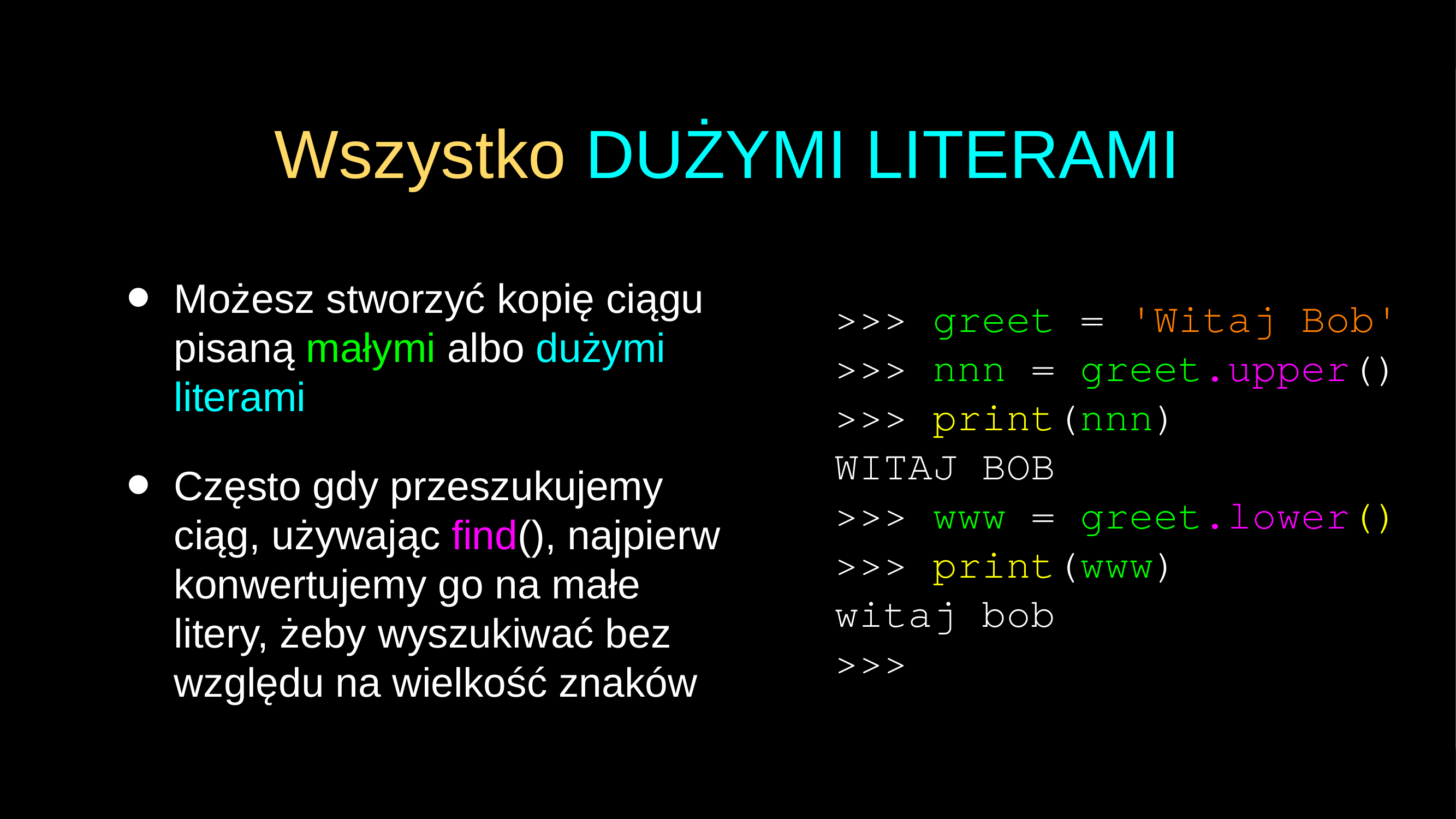

# Wszystko DUŻYMI LITERAMI
Możesz stworzyć kopię ciągu pisaną małymi albo dużymi literami
Często gdy przeszukujemy ciąg, używając find(), najpierw konwertujemy go na małe litery, żeby wyszukiwać bez względu na wielkość znaków
>>> greet = 'Witaj Bob'
>>> nnn = greet.upper()
>>> print(nnn)
WITAJ BOB
>>> www = greet.lower()
>>> print(www)
witaj bob
>>>